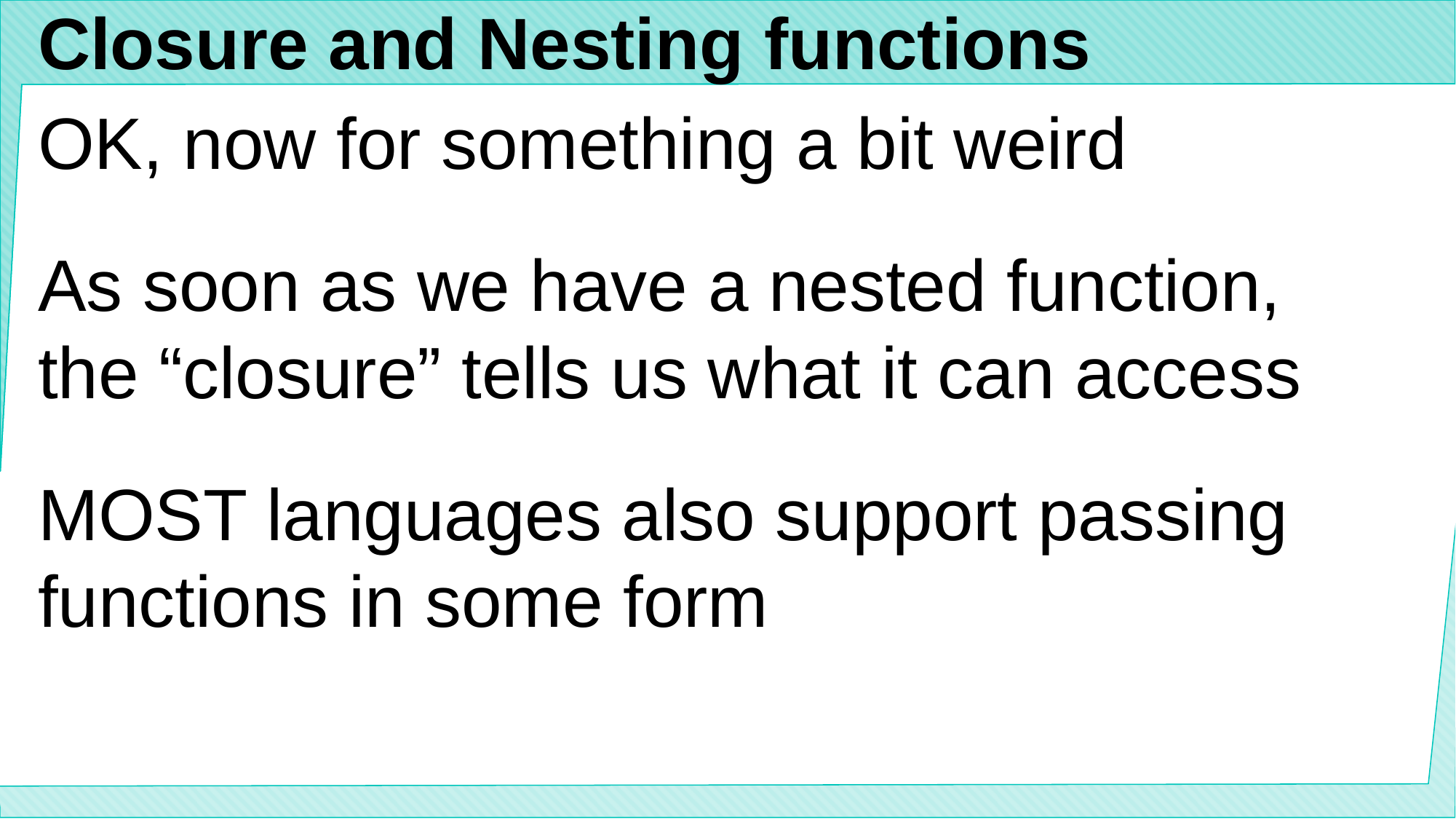

# Closure and Nesting functions
OK, now for something a bit weird
As soon as we have a nested function, the “closure” tells us what it can access
MOST languages also support passing functions in some form